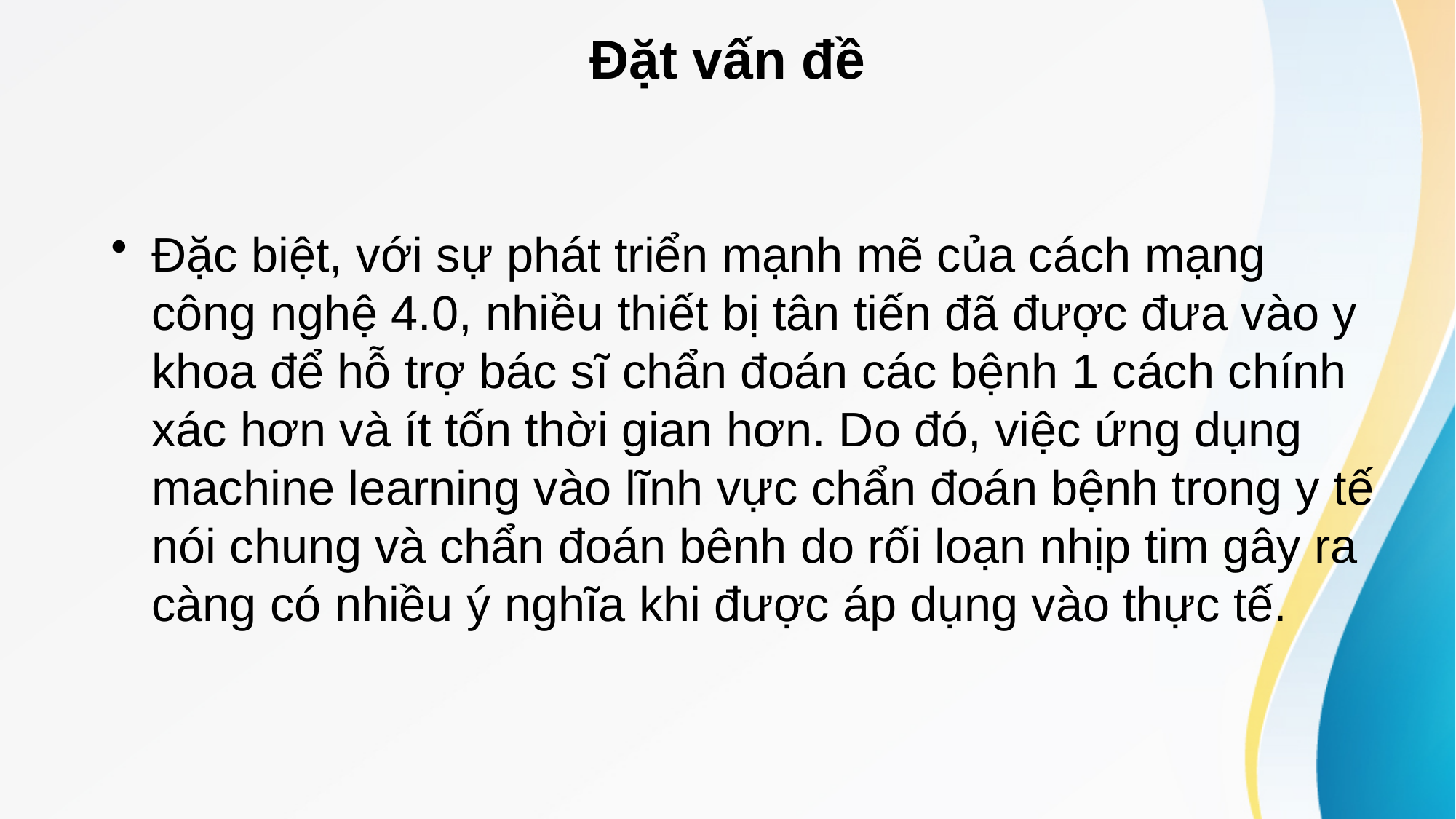

# Đặt vấn đề
Đặc biệt, với sự phát triển mạnh mẽ của cách mạng công nghệ 4.0, nhiều thiết bị tân tiến đã được đưa vào y khoa để hỗ trợ bác sĩ chẩn đoán các bệnh 1 cách chính xác hơn và ít tốn thời gian hơn. Do đó, việc ứng dụng machine learning vào lĩnh vực chẩn đoán bệnh trong y tế nói chung và chẩn đoán bênh do rối loạn nhịp tim gây ra càng có nhiều ý nghĩa khi được áp dụng vào thực tế.